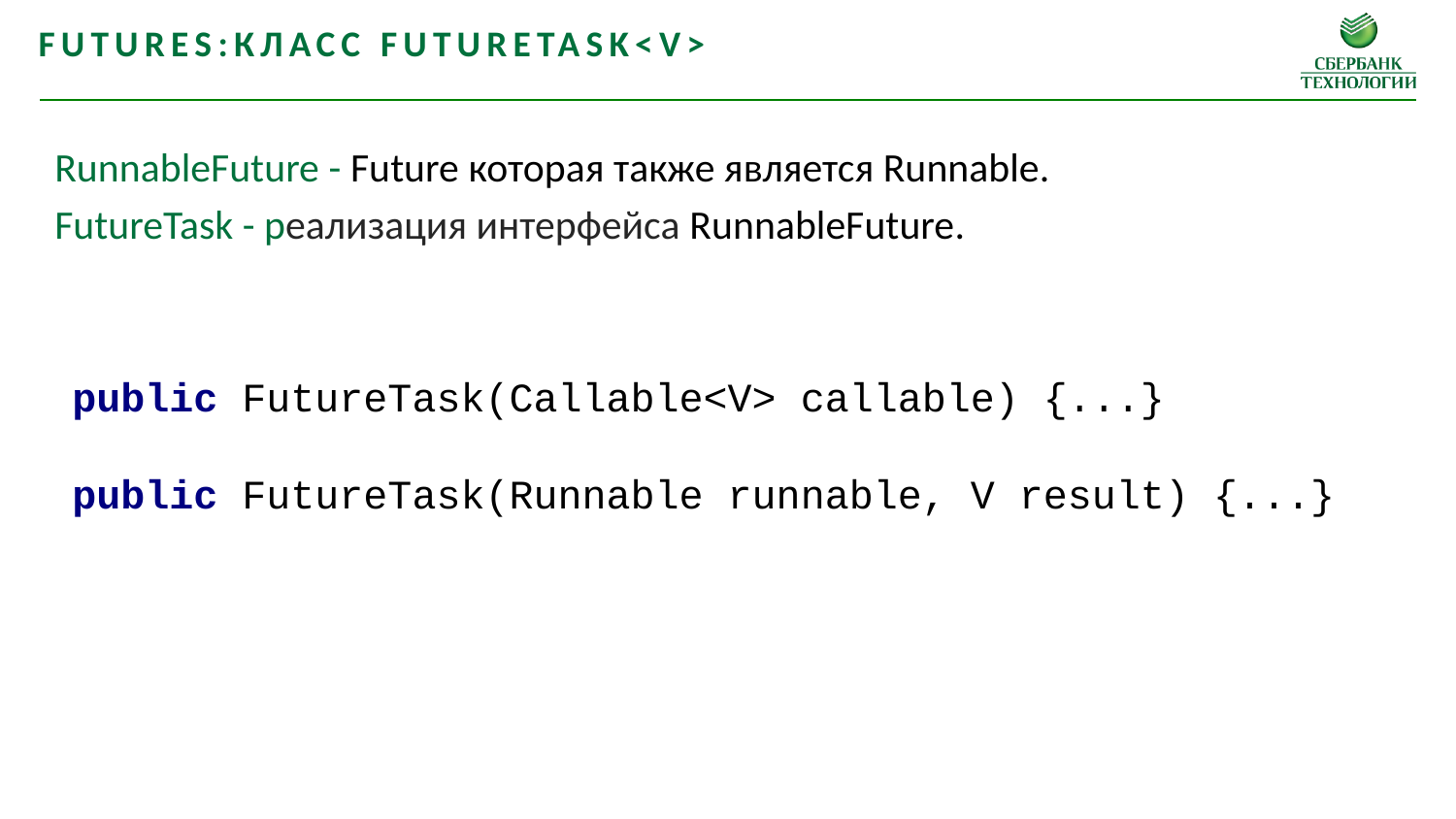

Futures:класс FutureTask<V>
RunnableFuture - Future которая также является Runnable.
FutureTask - реализация интерфейса RunnableFuture.

public FutureTask(Callable<V> callable) {...}
public FutureTask(Runnable runnable, V result) {...}